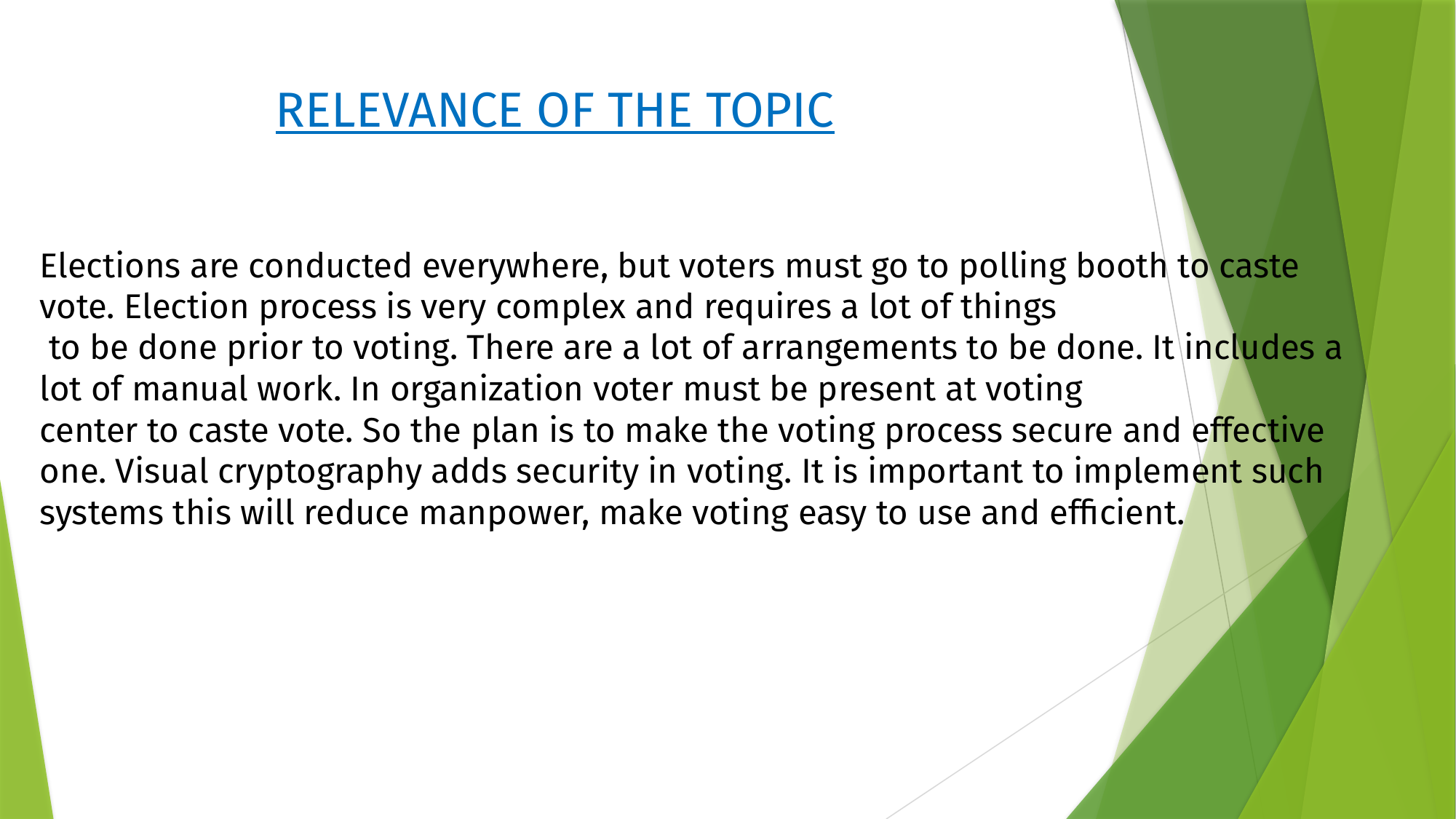

# RELEVANCE OF THE TOPIC Elections are conducted everywhere, but voters must go to polling booth to caste vote. Election process is very complex and requires a lot of things to be done prior to voting. There are a lot of arrangements to be done. It includes a lot of manual work. In organization voter must be present at voting center to caste vote. So the plan is to make the voting process secure and effective one. Visual cryptography adds security in voting. It is important to implement such systems this will reduce manpower, make voting easy to use and efficient.